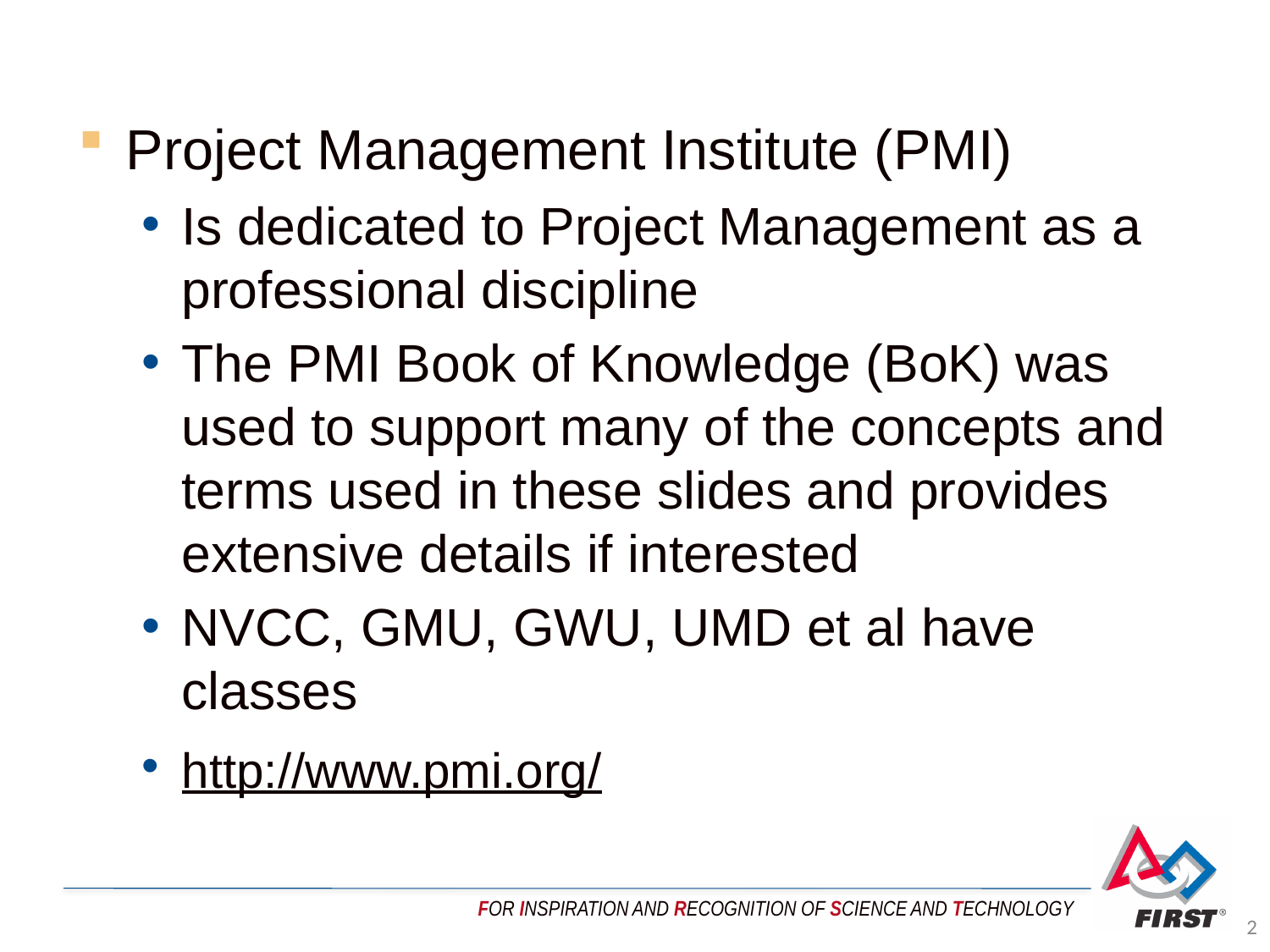

Project Management Institute (PMI)
Is dedicated to Project Management as a professional discipline
The PMI Book of Knowledge (BoK) was used to support many of the concepts and terms used in these slides and provides extensive details if interested
NVCC, GMU, GWU, UMD et al have classes
http://www.pmi.org/

2